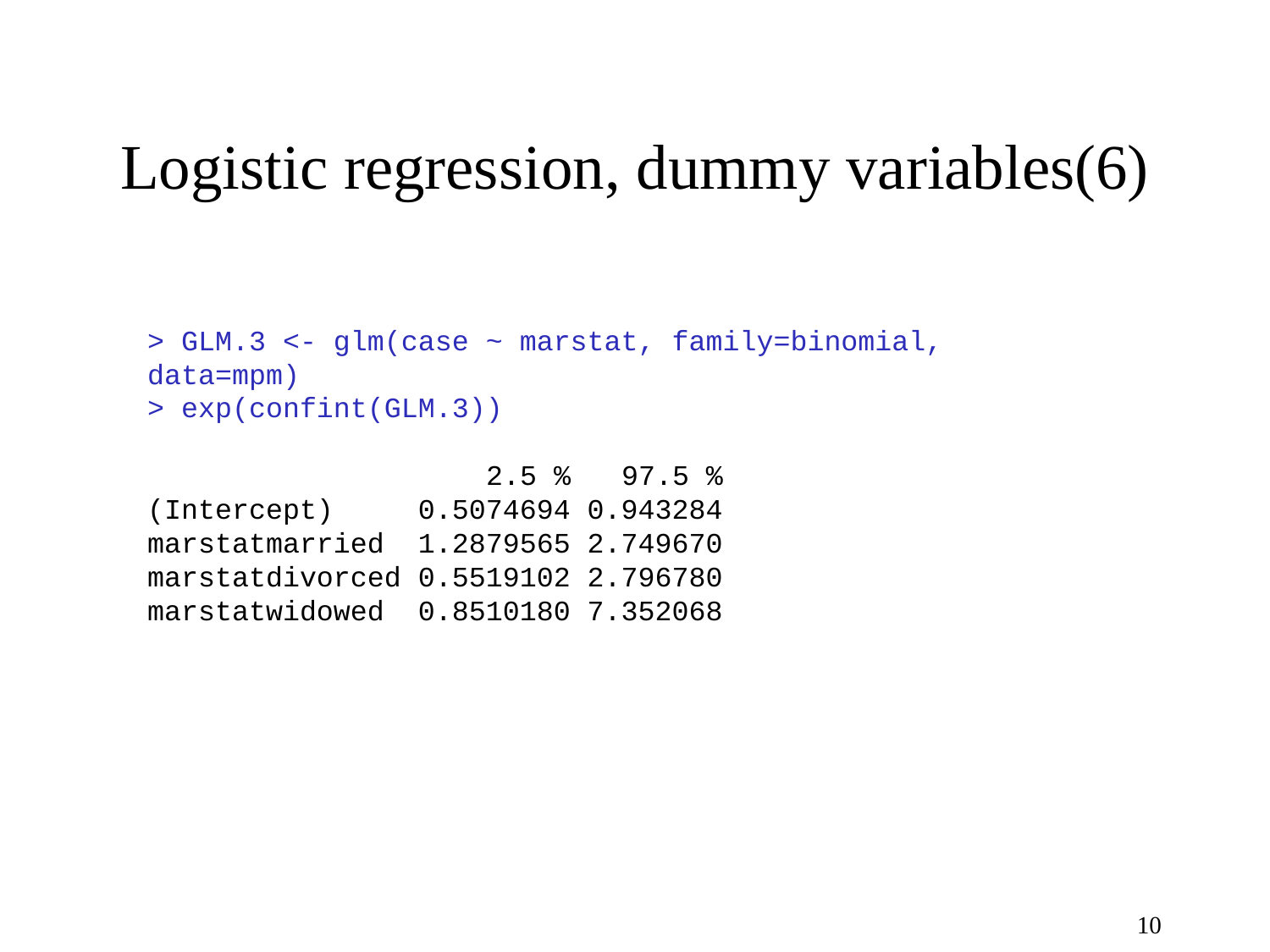

# Logistic regression, dummy variables(6)
> GLM.3 <- glm(case ~ marstat, family=binomial, data=mpm)
> exp(confint(GLM.3))

                    2.5 %   97.5 %
(Intercept)     0.5074694 0.943284
marstatmarried  1.2879565 2.749670
marstatdivorced 0.5519102 2.796780
marstatwidowed  0.8510180 7.352068
10